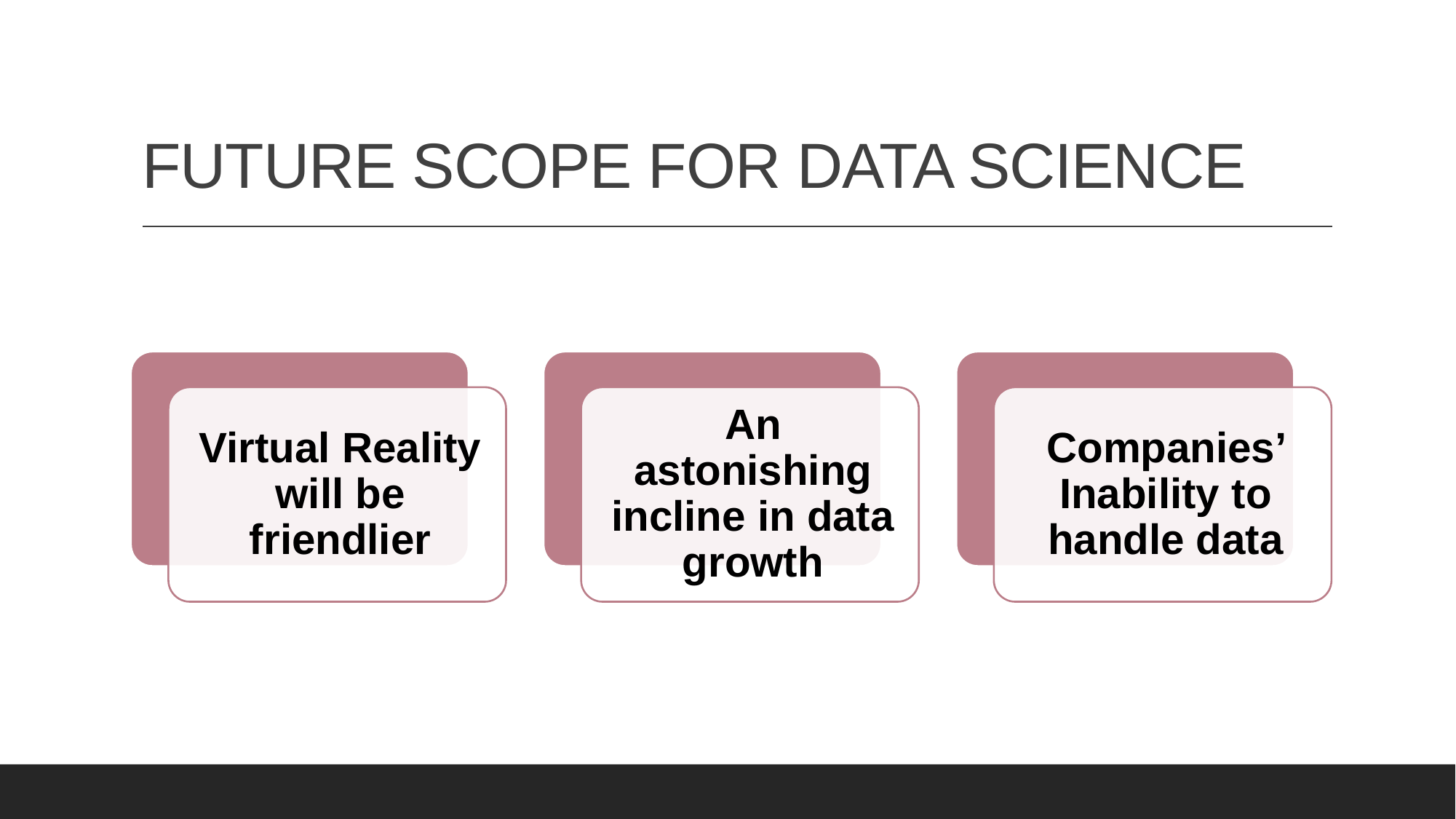

# FUTURE SCOPE FOR DATA SCIENCE
Virtual Reality will be friendlier
An astonishing incline in data growth
Companies’ Inability to handle data